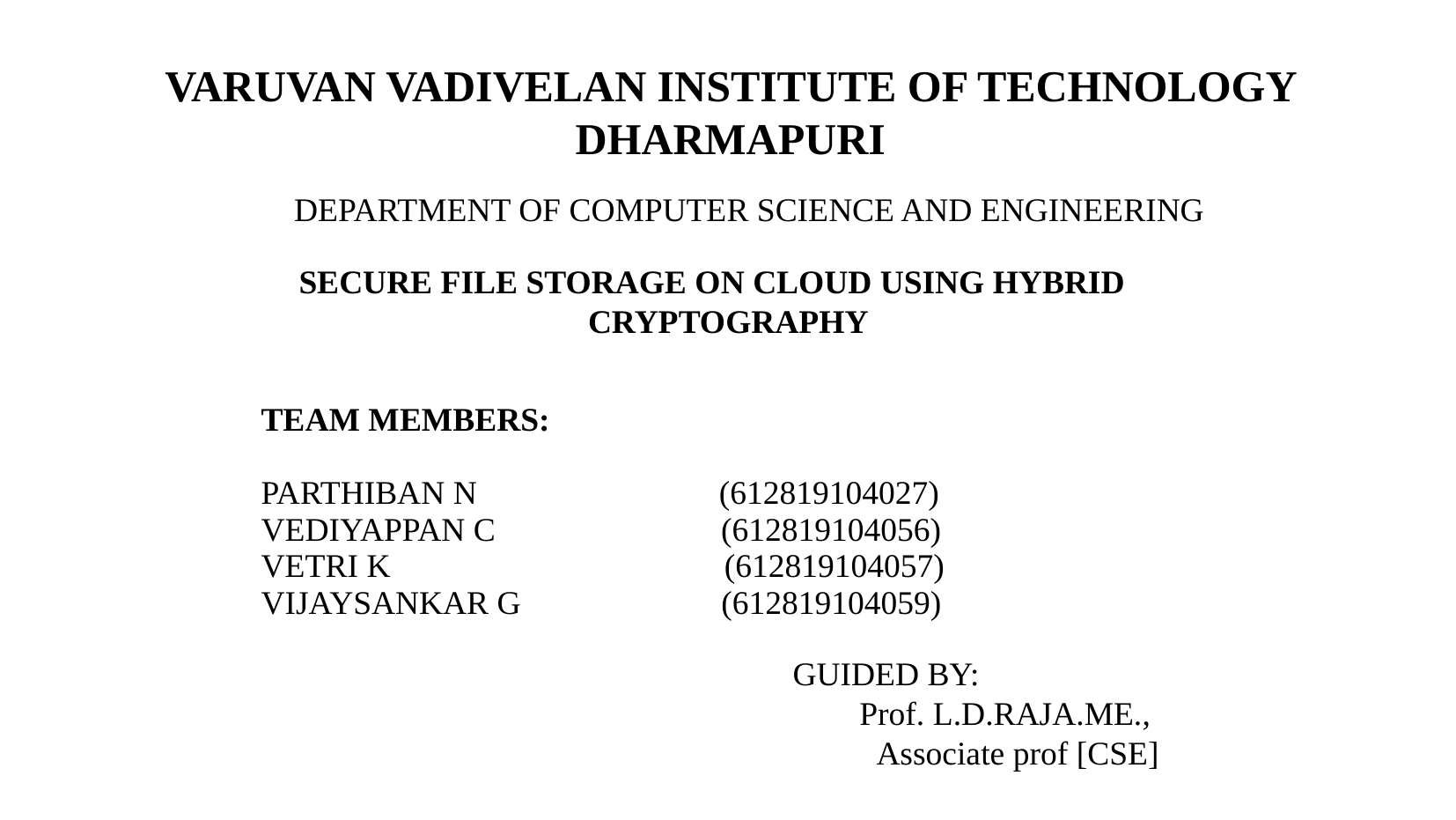

# VARUVAN VADIVELAN INSTITUTE OF TECHNOLOGY DHARMAPURI
DEPARTMENT OF COMPUTER SCIENCE AND ENGINEERING
SECURE FILE STORAGE ON CLOUD USING HYBRID 		   CRYPTOGRAPHY
| TEAM MEMBERS: PARTHIBAN N (612819104027) VEDIYAPPAN C (612819104056) VETRI K (612819104057) VIJAYSANKAR G (612819104059) |
| --- |
GUIDED BY:
        Prof. L.D.RAJA.ME.,
          Associate prof [CSE]